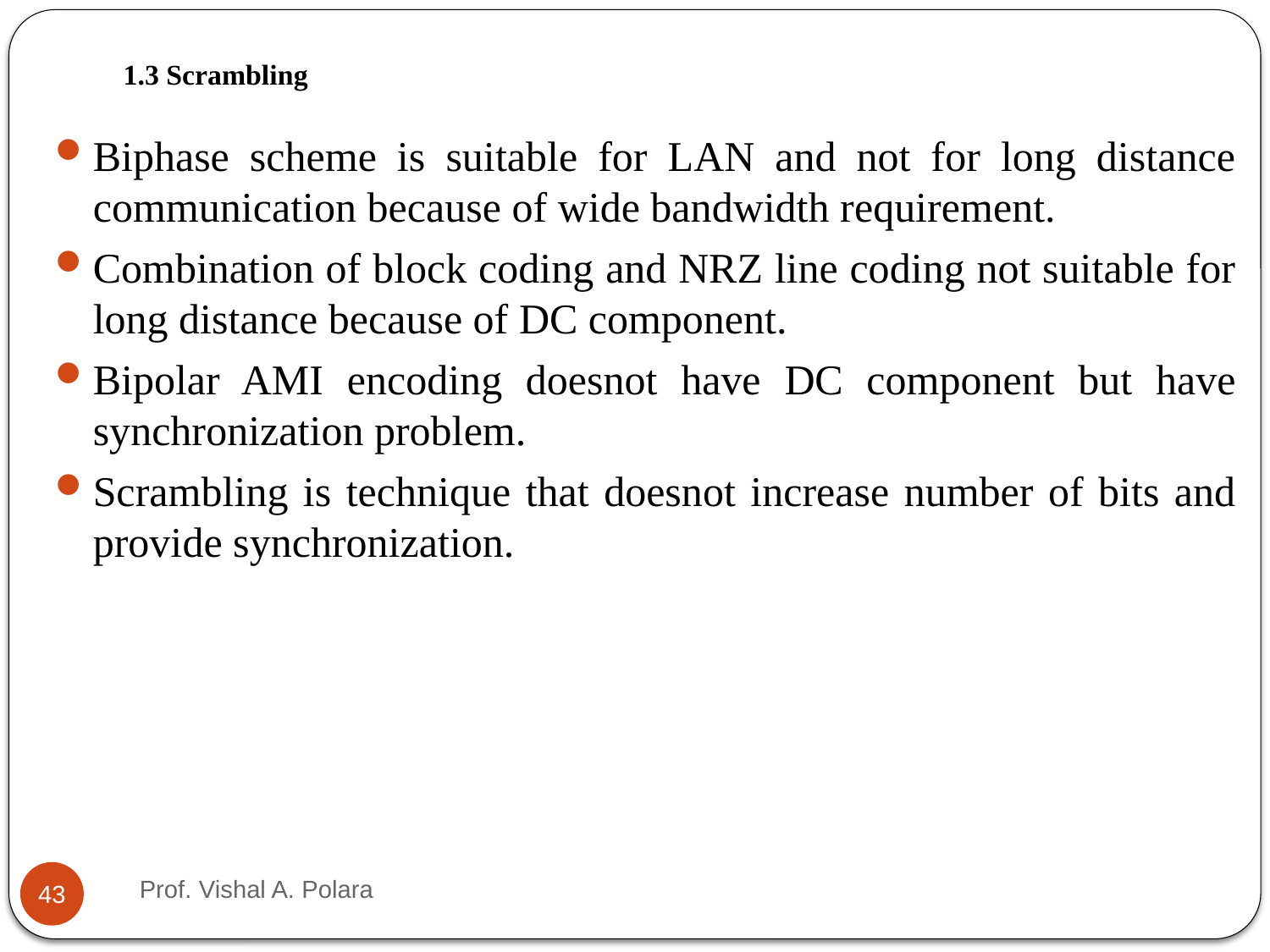

1.3 Scrambling

Biphase scheme is suitable for LAN and not for long distance communication because of wide bandwidth requirement.
Combination of block coding and NRZ line coding not suitable for long distance because of DC component.
Bipolar AMI encoding doesnot have DC component but have synchronization problem.
Scrambling is technique that doesnot increase number of bits and provide synchronization.

Prof. Vishal A. Polara
43